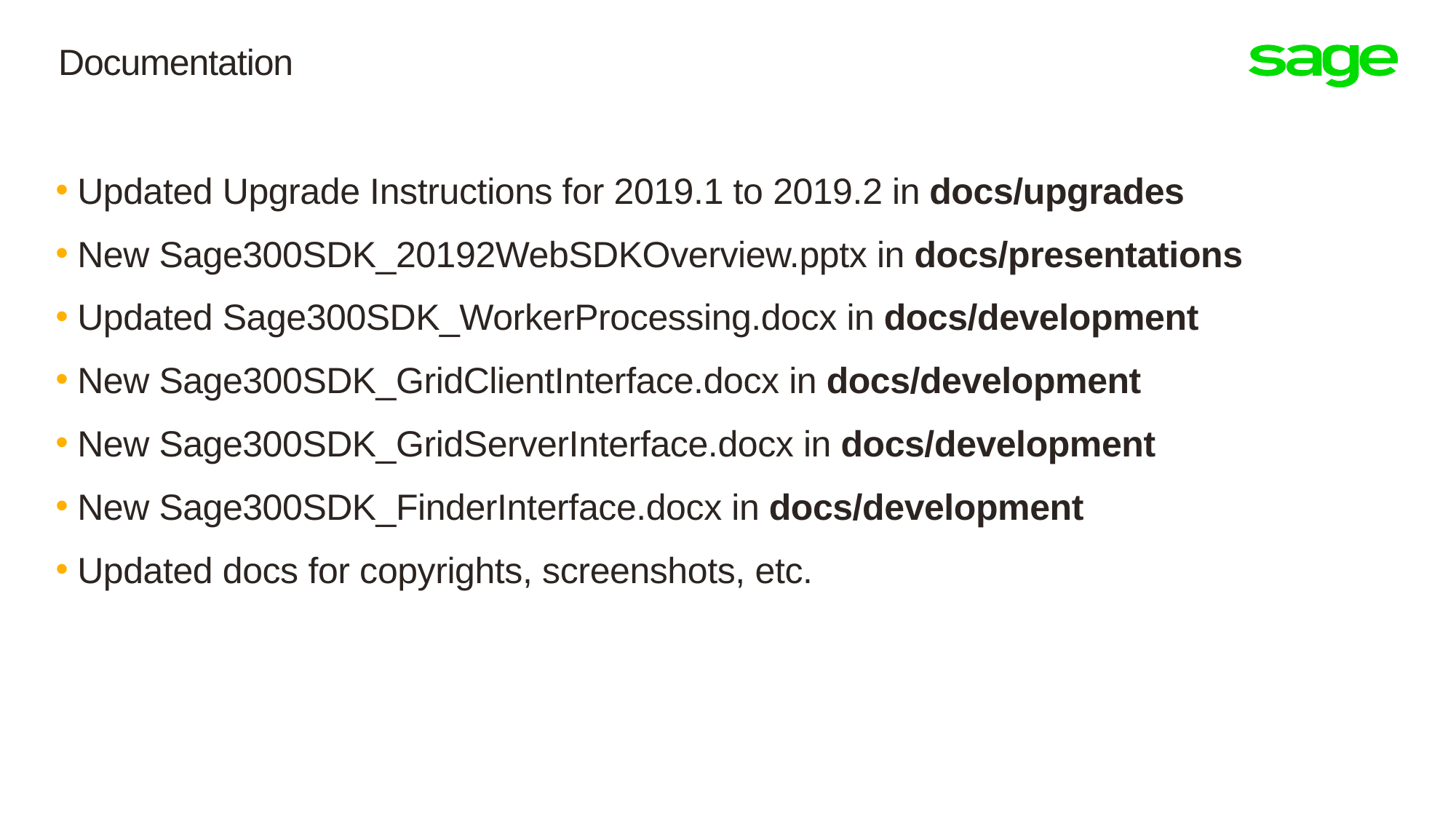

# Documentation
Updated Upgrade Instructions for 2019.1 to 2019.2 in docs/upgrades
New Sage300SDK_20192WebSDKOverview.pptx in docs/presentations
Updated Sage300SDK_WorkerProcessing.docx in docs/development
New Sage300SDK_GridClientInterface.docx in docs/development
New Sage300SDK_GridServerInterface.docx in docs/development
New Sage300SDK_FinderInterface.docx in docs/development
Updated docs for copyrights, screenshots, etc.